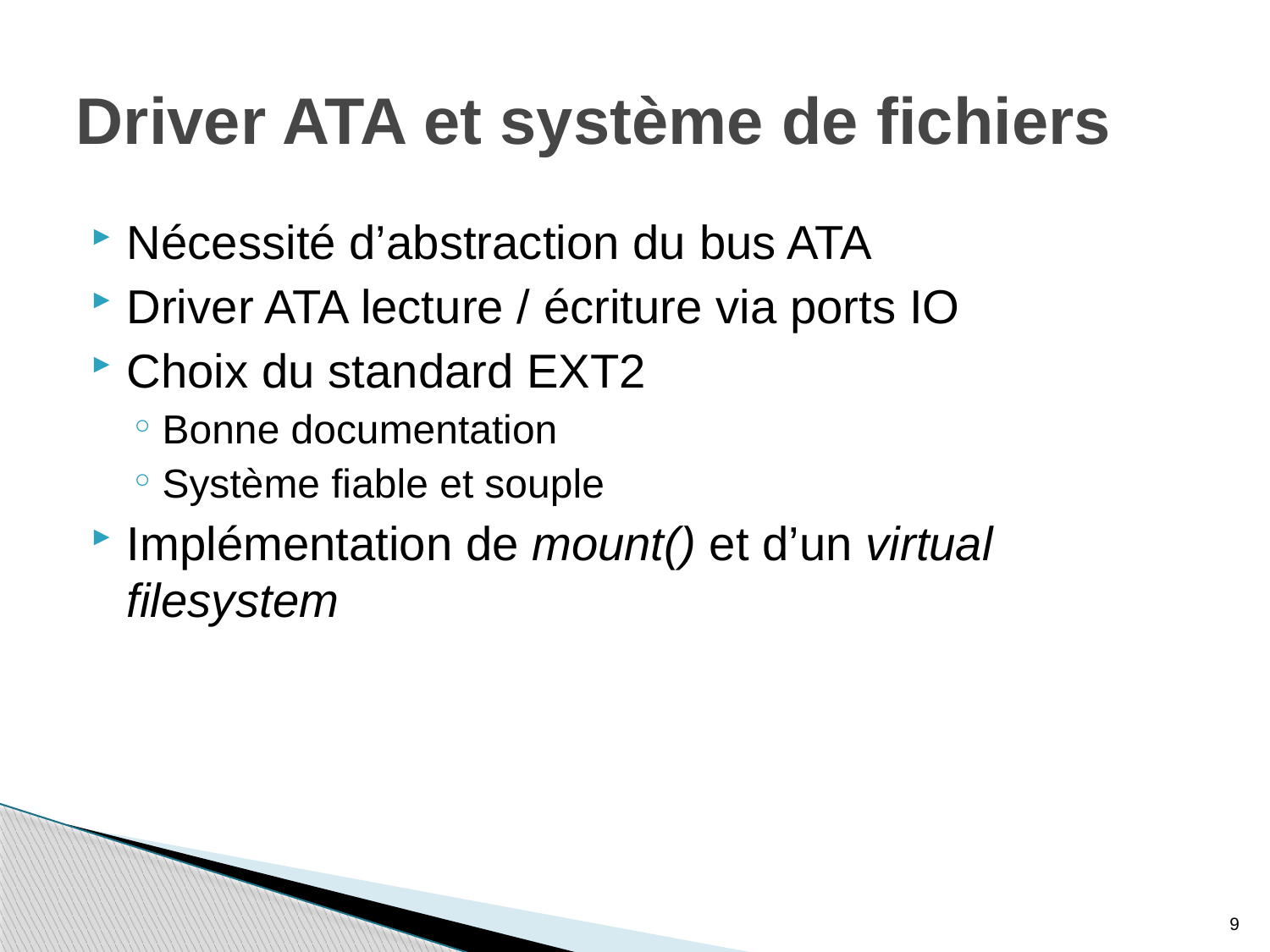

# Driver ATA et système de fichiers
Nécessité d’abstraction du bus ATA
Driver ATA lecture / écriture via ports IO
Choix du standard EXT2
Bonne documentation
Système fiable et souple
Implémentation de mount() et d’un virtual filesystem
9